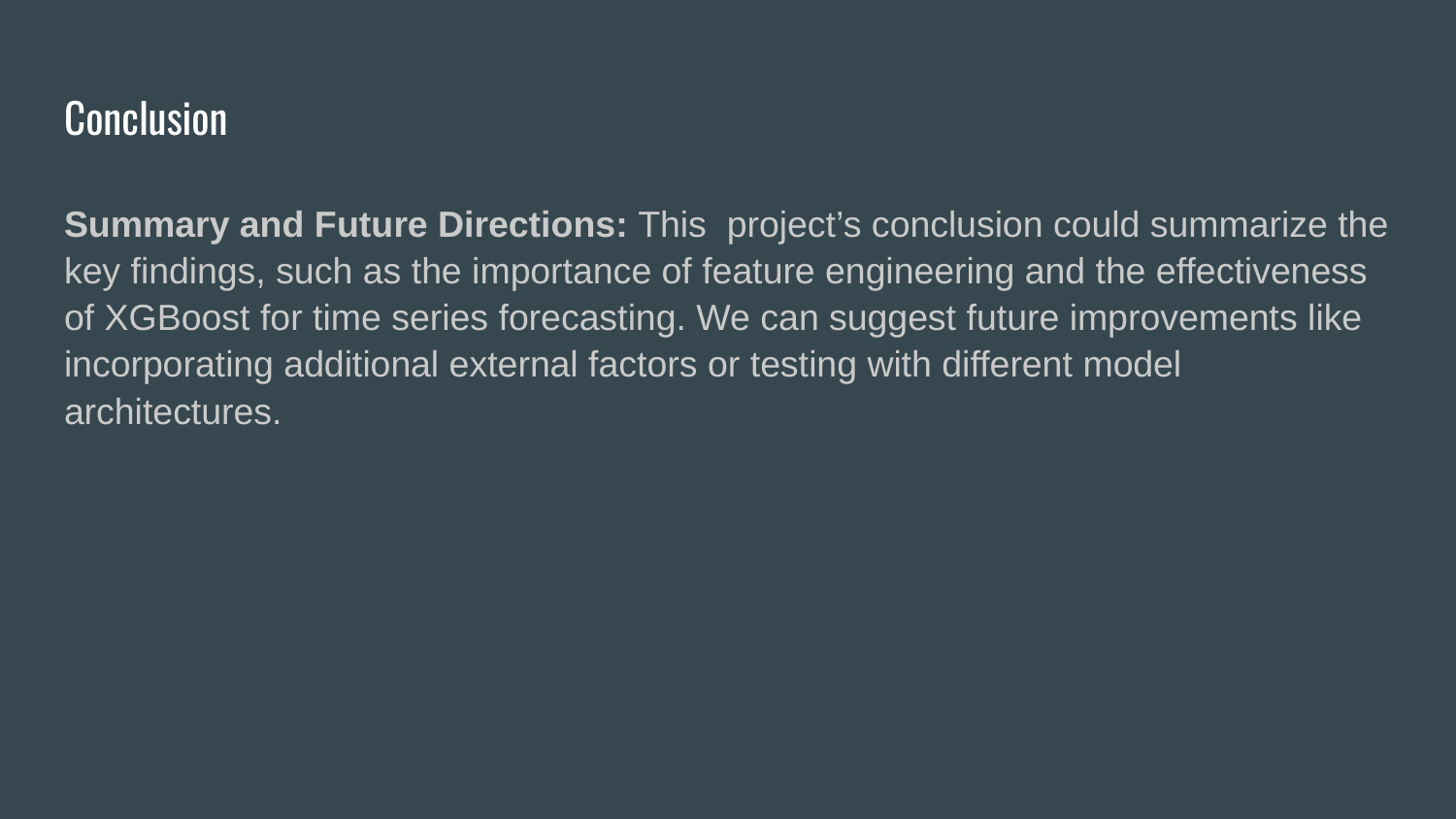

# Conclusion
Summary and Future Directions: This  project’s conclusion could summarize the key findings, such as the importance of feature engineering and the effectiveness of XGBoost for time series forecasting. We can suggest future improvements like incorporating additional external factors or testing with different model architectures.